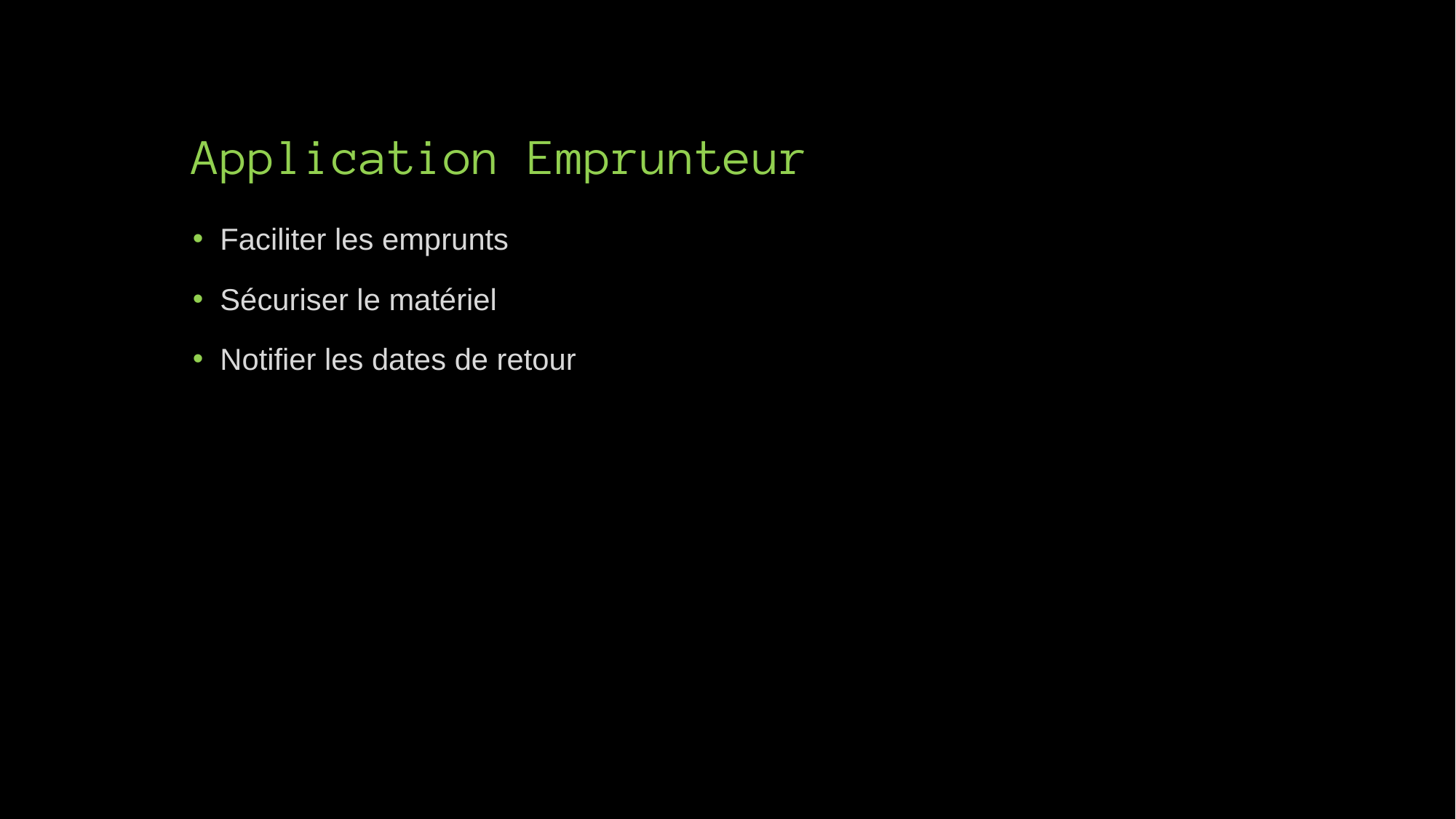

# Application Emprunteur
Faciliter les emprunts
Sécuriser le matériel
Notifier les dates de retour